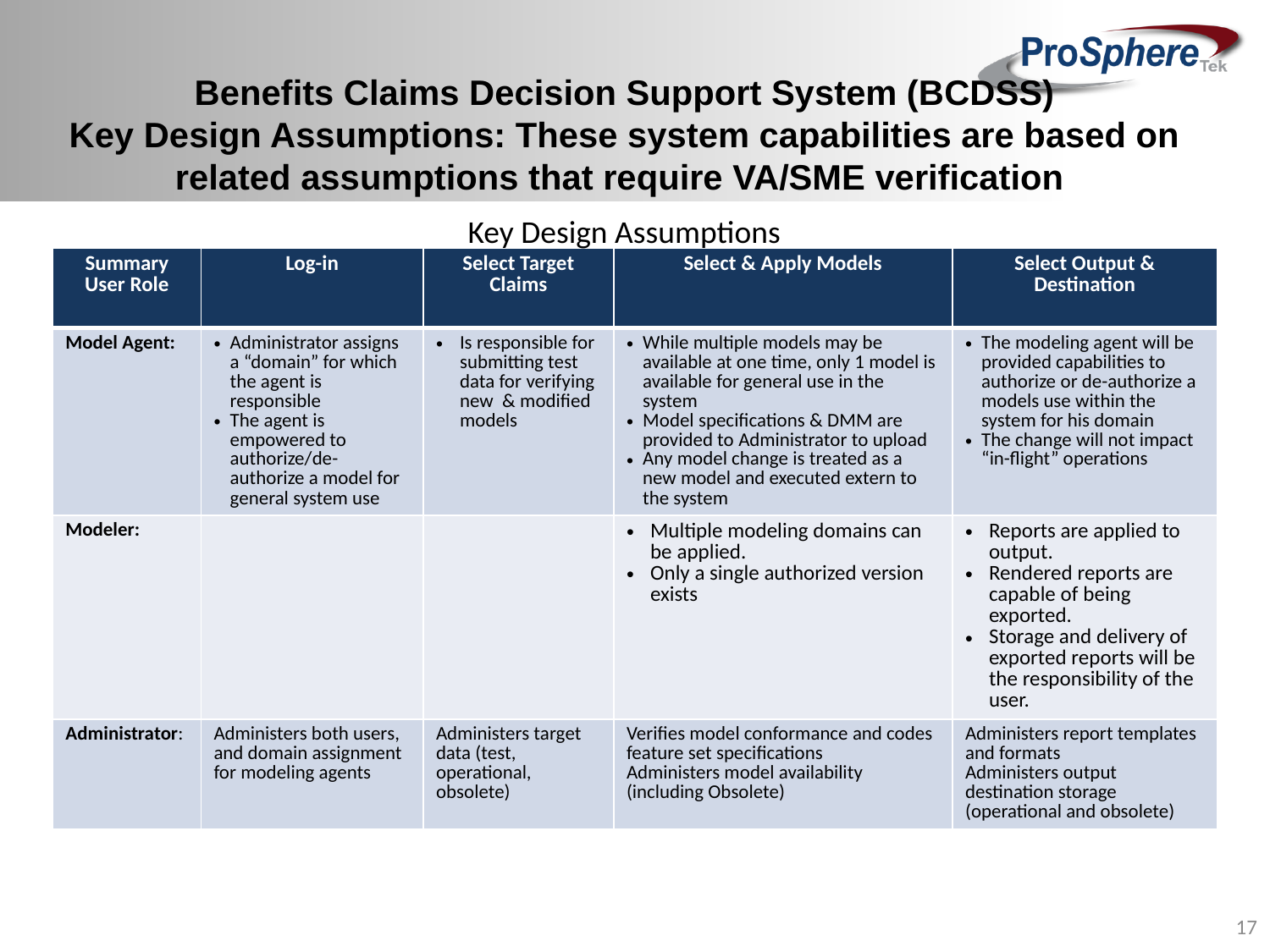

# Benefits Claims Decision Support System (BCDSS) Key Design Assumptions: These system capabilities are based on related assumptions that require VA/SME verification
Key Design Assumptions
| Summary User Role | Log-in | Select Target Claims | Select & Apply Models | Select Output & Destination |
| --- | --- | --- | --- | --- |
| Model Agent: | Administrator assigns a “domain” for which the agent is responsible The agent is empowered to authorize/de-authorize a model for general system use | Is responsible for submitting test data for verifying new & modified models | While multiple models may be available at one time, only 1 model is available for general use in the system Model specifications & DMM are provided to Administrator to upload Any model change is treated as a new model and executed extern to the system | The modeling agent will be provided capabilities to authorize or de-authorize a models use within the system for his domain The change will not impact “in-flight” operations |
| Modeler: |  |  | Multiple modeling domains can be applied. Only a single authorized version exists | Reports are applied to output. Rendered reports are capable of being exported. Storage and delivery of exported reports will be the responsibility of the user. |
| Administrator: | Administers both users, and domain assignment for modeling agents | Administers target data (test, operational, obsolete) | Verifies model conformance and codes feature set specifications Administers model availability (including Obsolete) | Administers report templates and formats Administers output destination storage (operational and obsolete) |
17